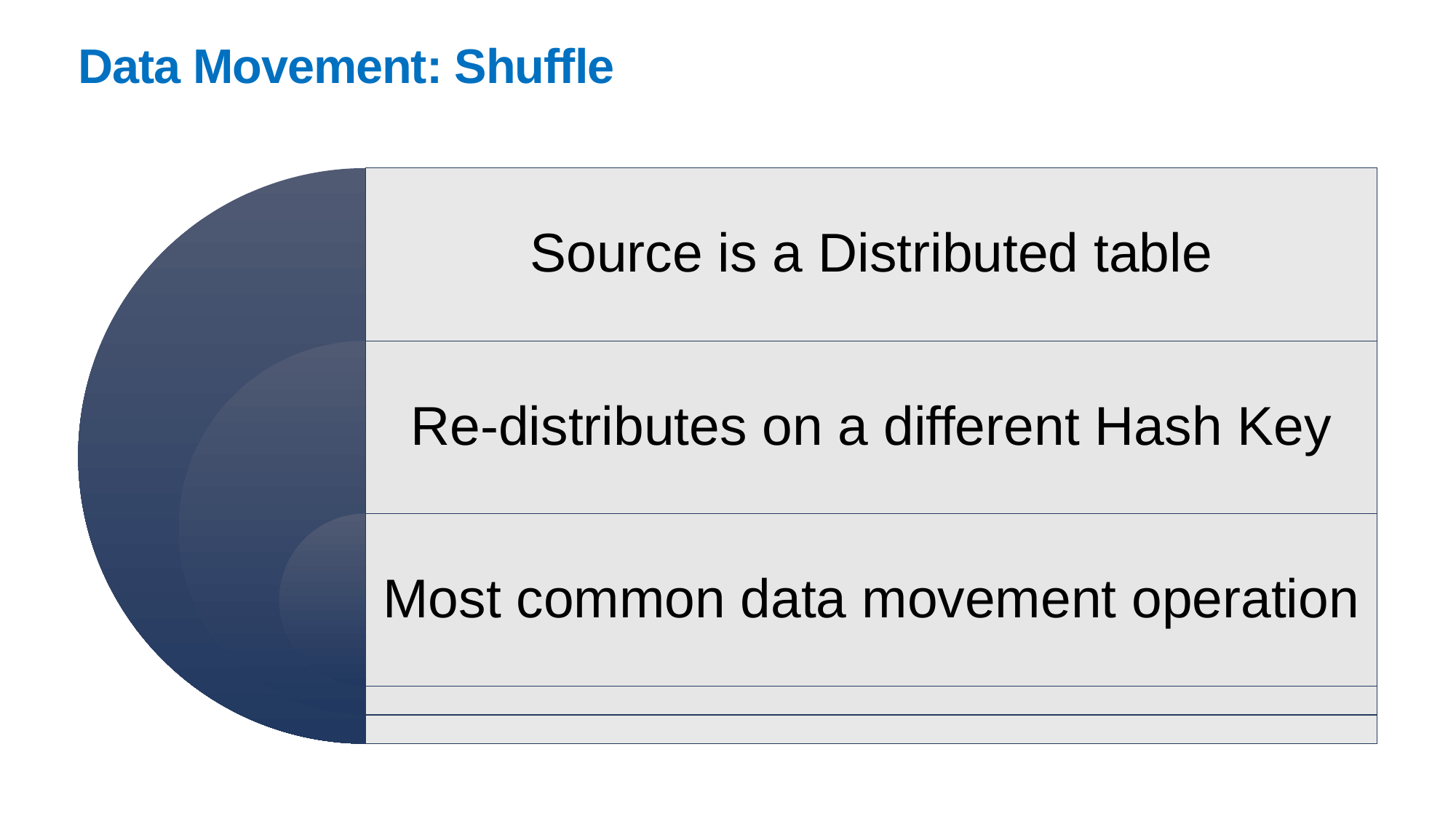

# Data Movement: Shuffle
Source is a Distributed table
Re-distributes on a different Hash Key
Most common data movement operation